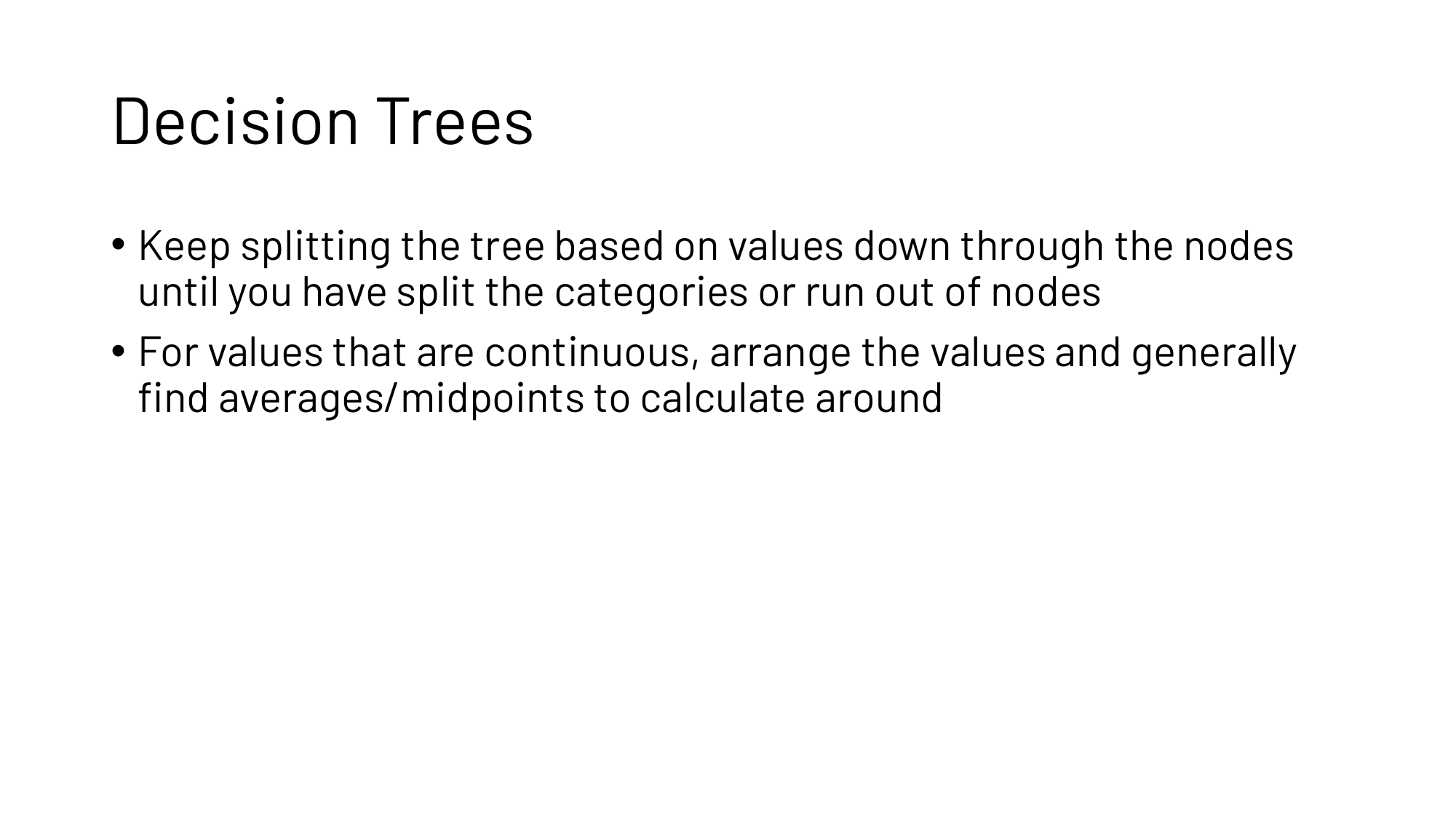

# Decision Trees
Keep splitting the tree based on values down through the nodes until you have split the categories or run out of nodes
For values that are continuous, arrange the values and generally find averages/midpoints to calculate around